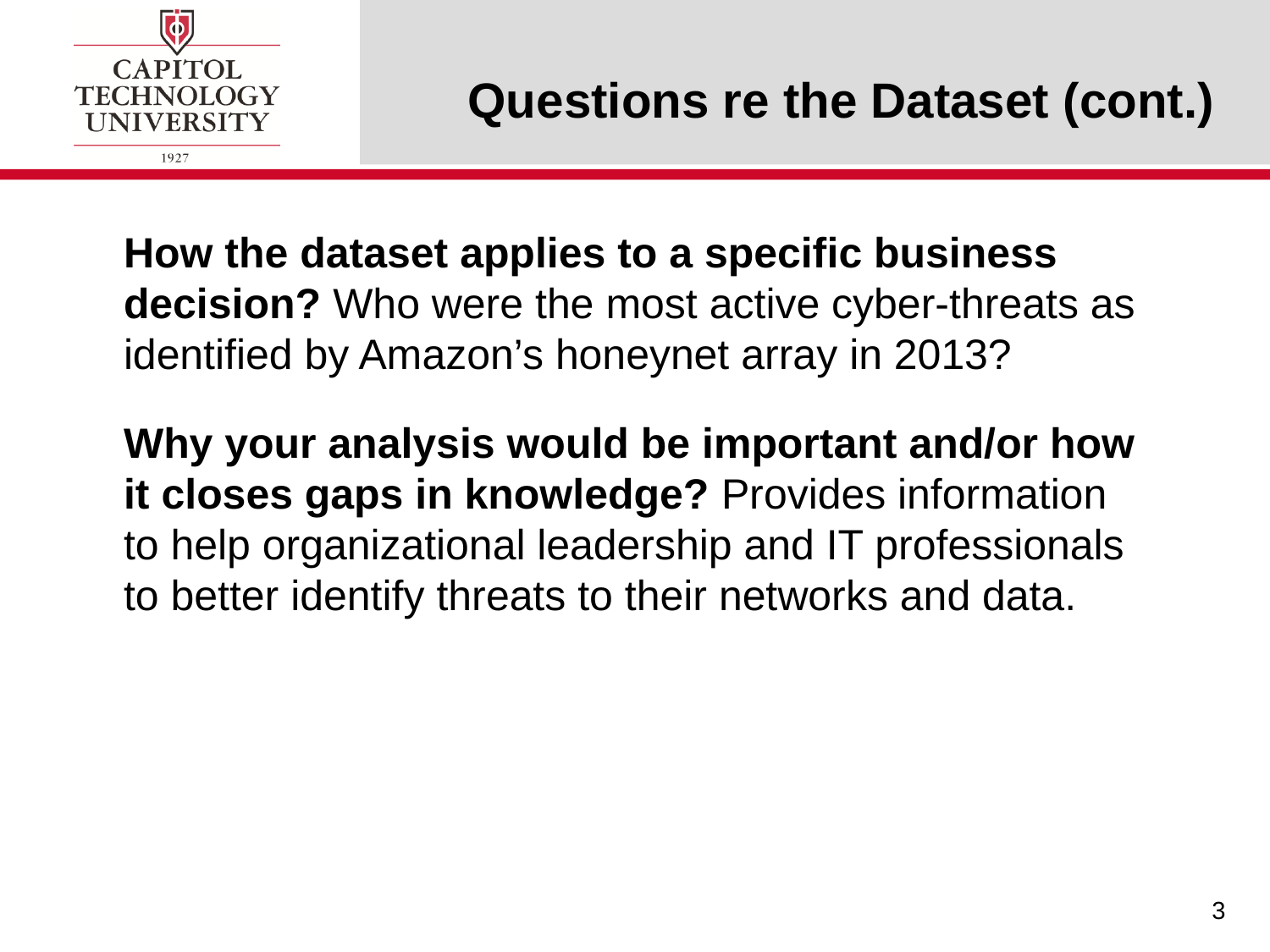

Questions re the Dataset (cont.)
How the dataset applies to a specific business decision? Who were the most active cyber-threats as identified by Amazon’s honeynet array in 2013?

Why your analysis would be important and/or how it closes gaps in knowledge? Provides information to help organizational leadership and IT professionals to better identify threats to their networks and data.
3